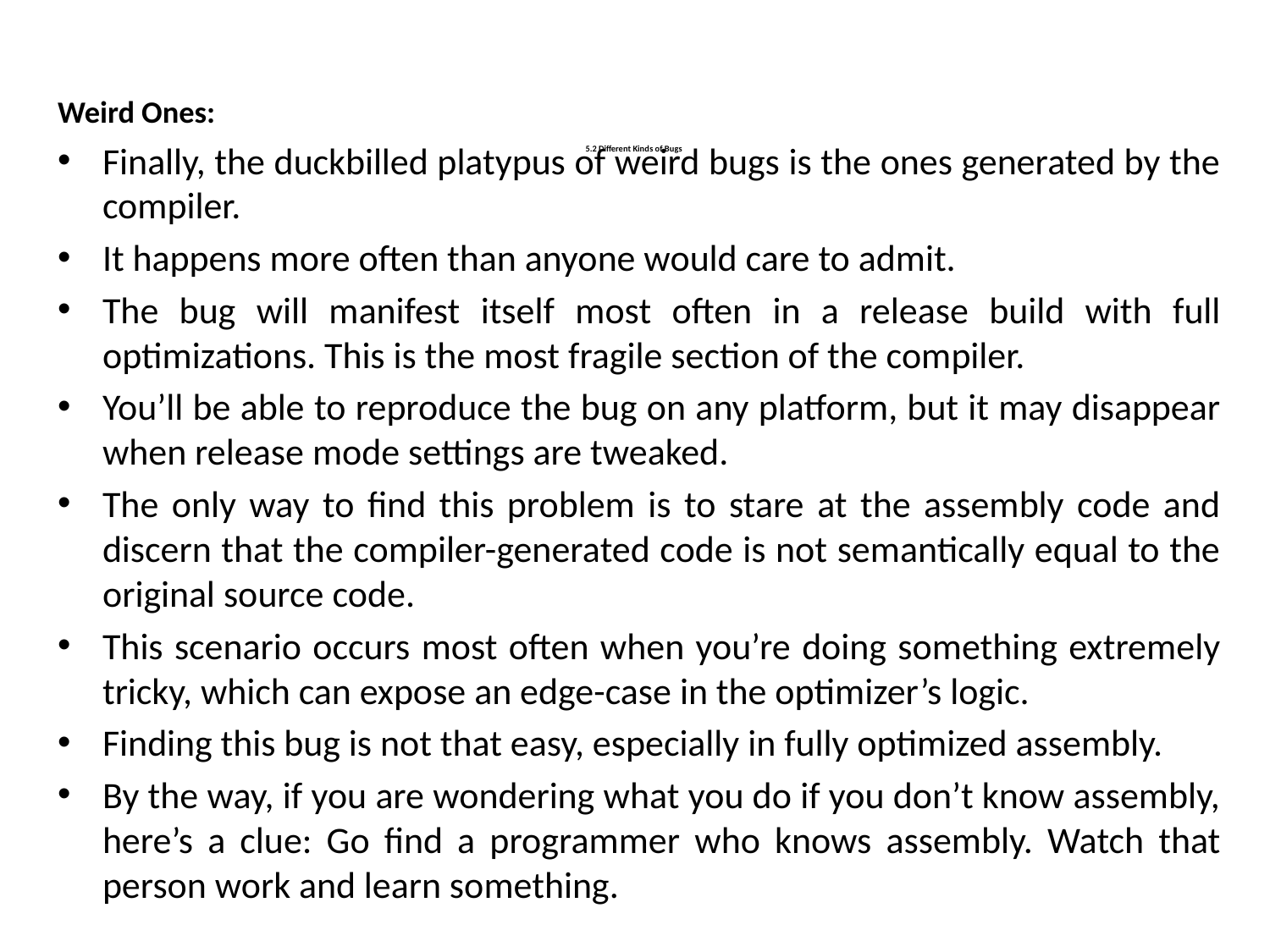

Weird Ones:
Finally, the duckbilled platypus of weird bugs is the ones generated by the compiler.
It happens more often than anyone would care to admit.
The bug will manifest itself most often in a release build with full optimizations. This is the most fragile section of the compiler.
You’ll be able to reproduce the bug on any platform, but it may disappear when release mode settings are tweaked.
The only way to find this problem is to stare at the assembly code and discern that the compiler-generated code is not semantically equal to the original source code.
This scenario occurs most often when you’re doing something extremely tricky, which can expose an edge-case in the optimizer’s logic.
Finding this bug is not that easy, especially in fully optimized assembly.
By the way, if you are wondering what you do if you don’t know assembly, here’s a clue: Go find a programmer who knows assembly. Watch that person work and learn something.
# 5.2 Different Kinds of Bugs